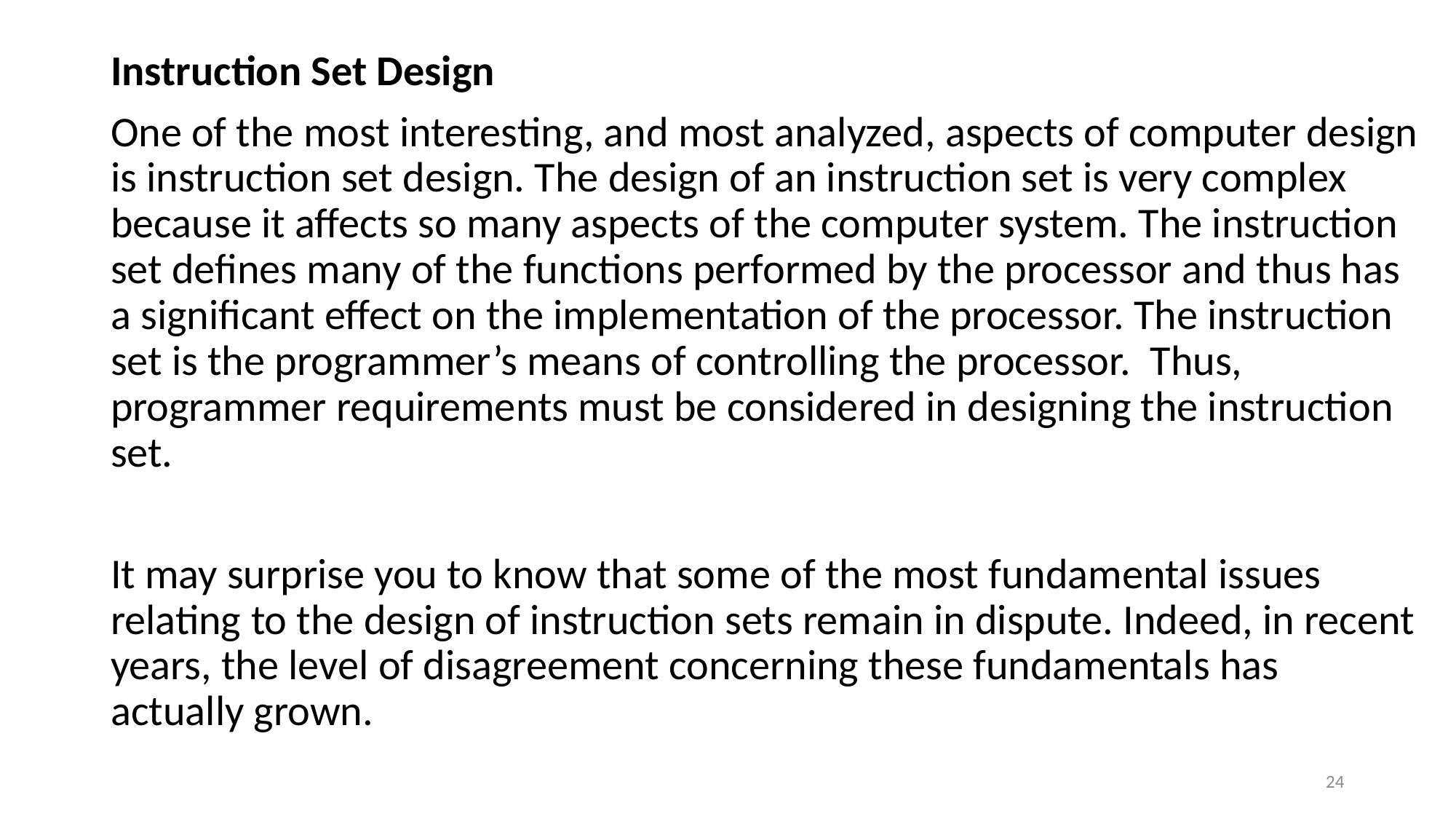

Instruction Set Design
One of the most interesting, and most analyzed, aspects of computer design is instruction set design. The design of an instruction set is very complex because it affects so many aspects of the computer system. The instruction set defines many of the functions performed by the processor and thus has a significant effect on the implementation of the processor. The instruction set is the programmer’s means of controlling the processor.  Thus, programmer requirements must be considered in designing the instruction set.

It may surprise you to know that some of the most fundamental issues relating to the design of instruction sets remain in dispute. Indeed, in recent years, the level of disagreement concerning these fundamentals has actually grown.
24